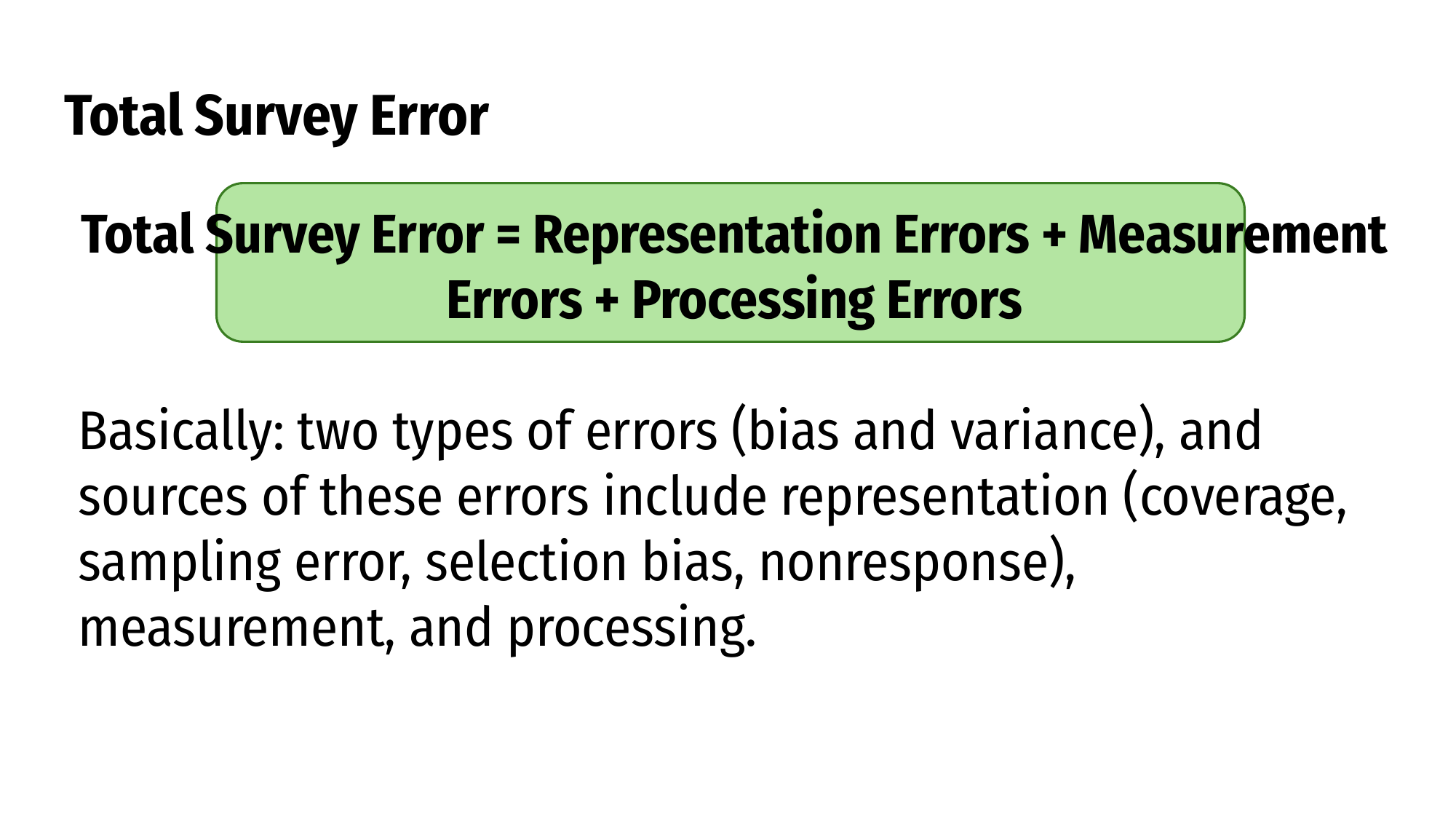

# Total Survey Error

Total Survey Error = Representation Errors + Measurement Errors + Processing Errors

Basically: two types of errors (bias and variance), and sources of these errors include representation (coverage, sampling error, selection bias, nonresponse), measurement, and processing.